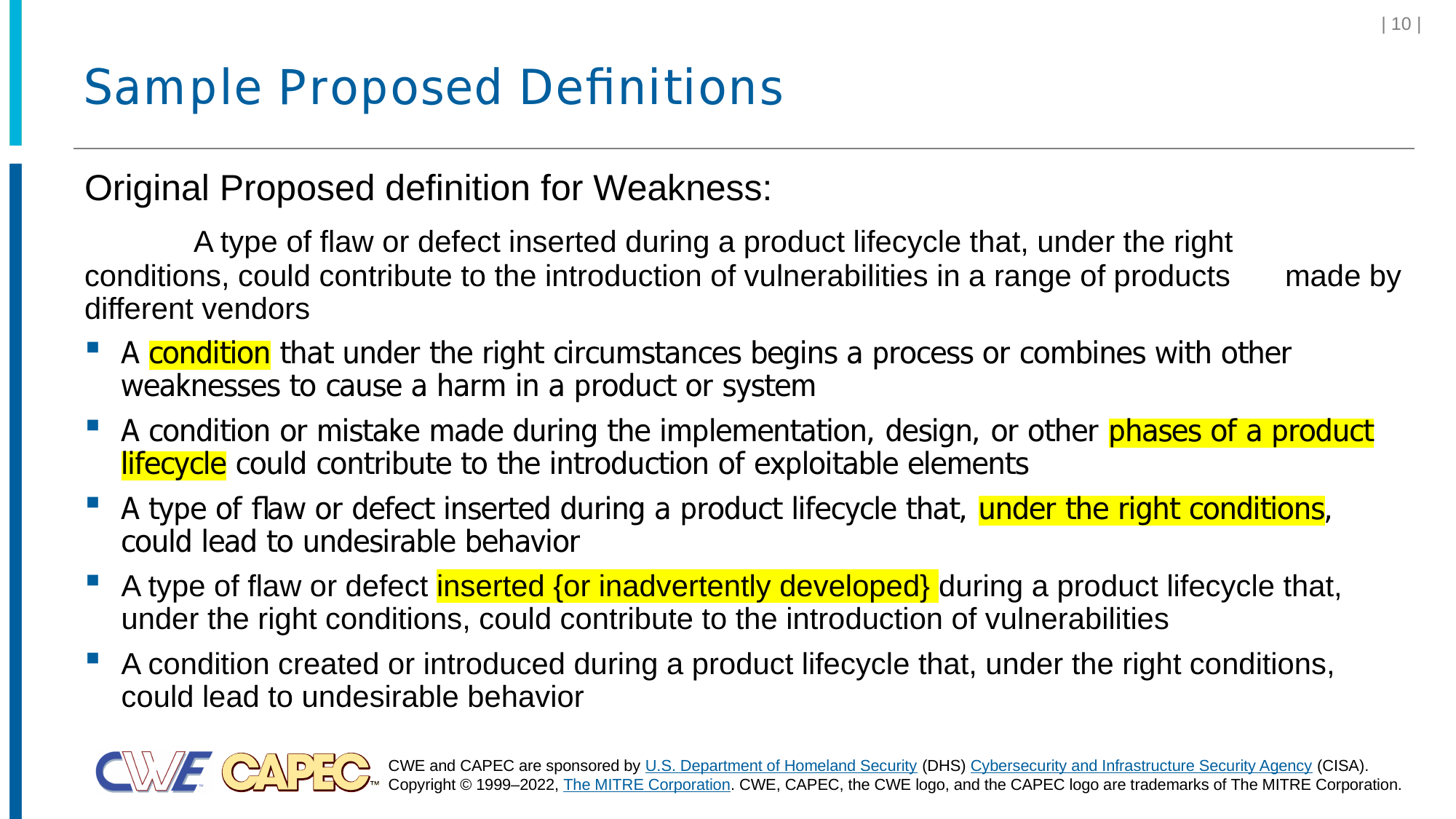

| 10 |
# Sample Proposed Definitions
Original Proposed definition for Weakness:
	A type of flaw or defect inserted during a product lifecycle that, under the right 	conditions, could contribute to the introduction of vulnerabilities in a range of products 	made by different vendors
A condition that under the right circumstances begins a process or combines with other weaknesses to cause a harm in a product or system
A condition or mistake made during the implementation, design, or other phases of a product lifecycle could contribute to the introduction of exploitable elements
A type of flaw or defect inserted during a product lifecycle that, under the right conditions, could lead to undesirable behavior
A type of flaw or defect inserted {or inadvertently developed} during a product lifecycle that, under the right conditions, could contribute to the introduction of vulnerabilities
A condition created or introduced during a product lifecycle that, under the right conditions, could lead to undesirable behavior